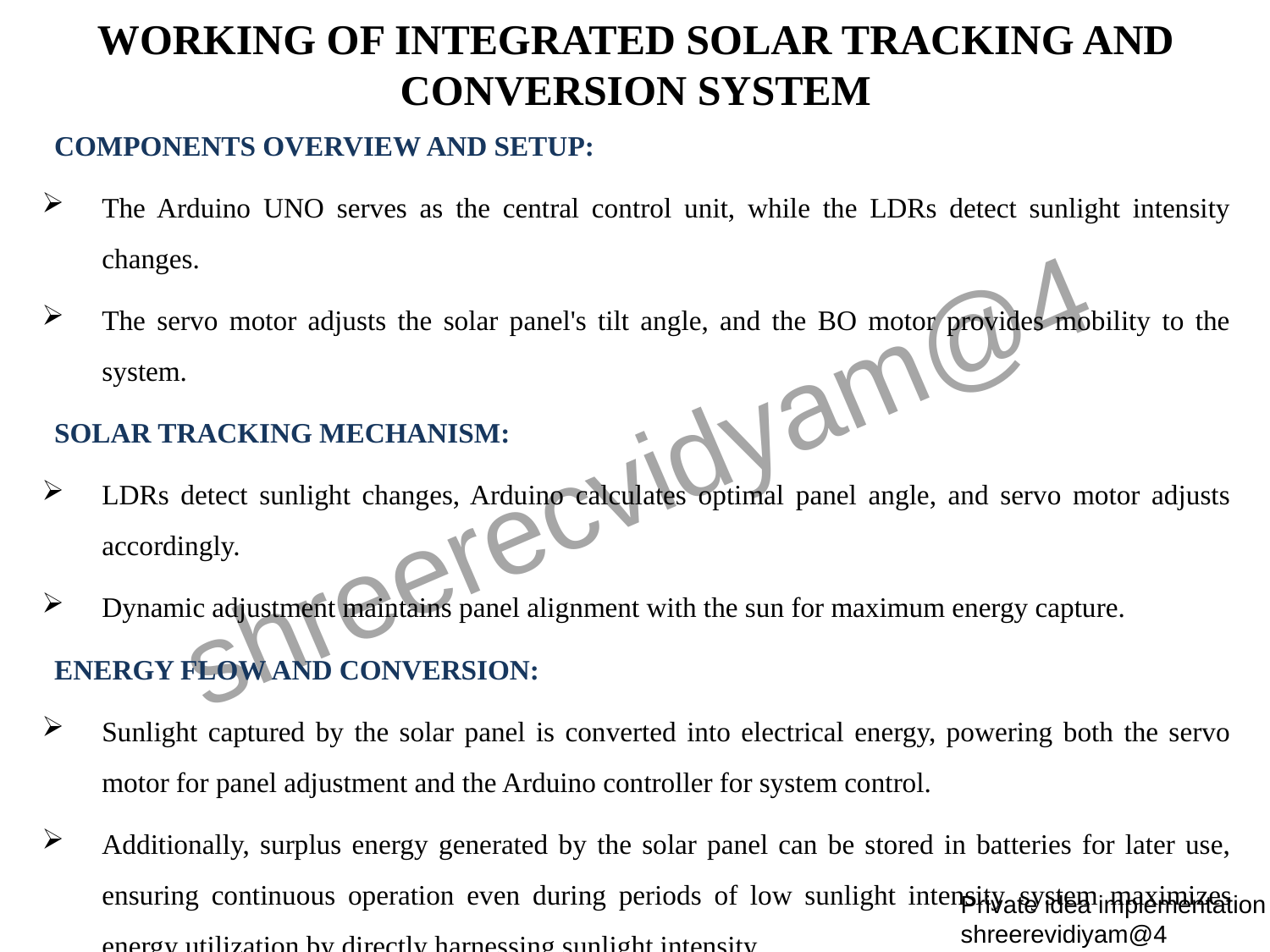

# WORKING OF INTEGRATED SOLAR TRACKING AND CONVERSION SYSTEM
COMPONENTS OVERVIEW AND SETUP:
The Arduino UNO serves as the central control unit, while the LDRs detect sunlight intensity changes.
The servo motor adjusts the solar panel's tilt angle, and the BO motor provides mobility to the system.
SOLAR TRACKING MECHANISM:
LDRs detect sunlight changes, Arduino calculates optimal panel angle, and servo motor adjusts accordingly.
Dynamic adjustment maintains panel alignment with the sun for maximum energy capture.
ENERGY FLOW AND CONVERSION:
Sunlight captured by the solar panel is converted into electrical energy, powering both the servo motor for panel adjustment and the Arduino controller for system control.
Additionally, surplus energy generated by the solar panel can be stored in batteries for later use, ensuring continuous operation even during periods of low sunlight intensity system maximizes energy utilization by directly harnessing sunlight intensity.